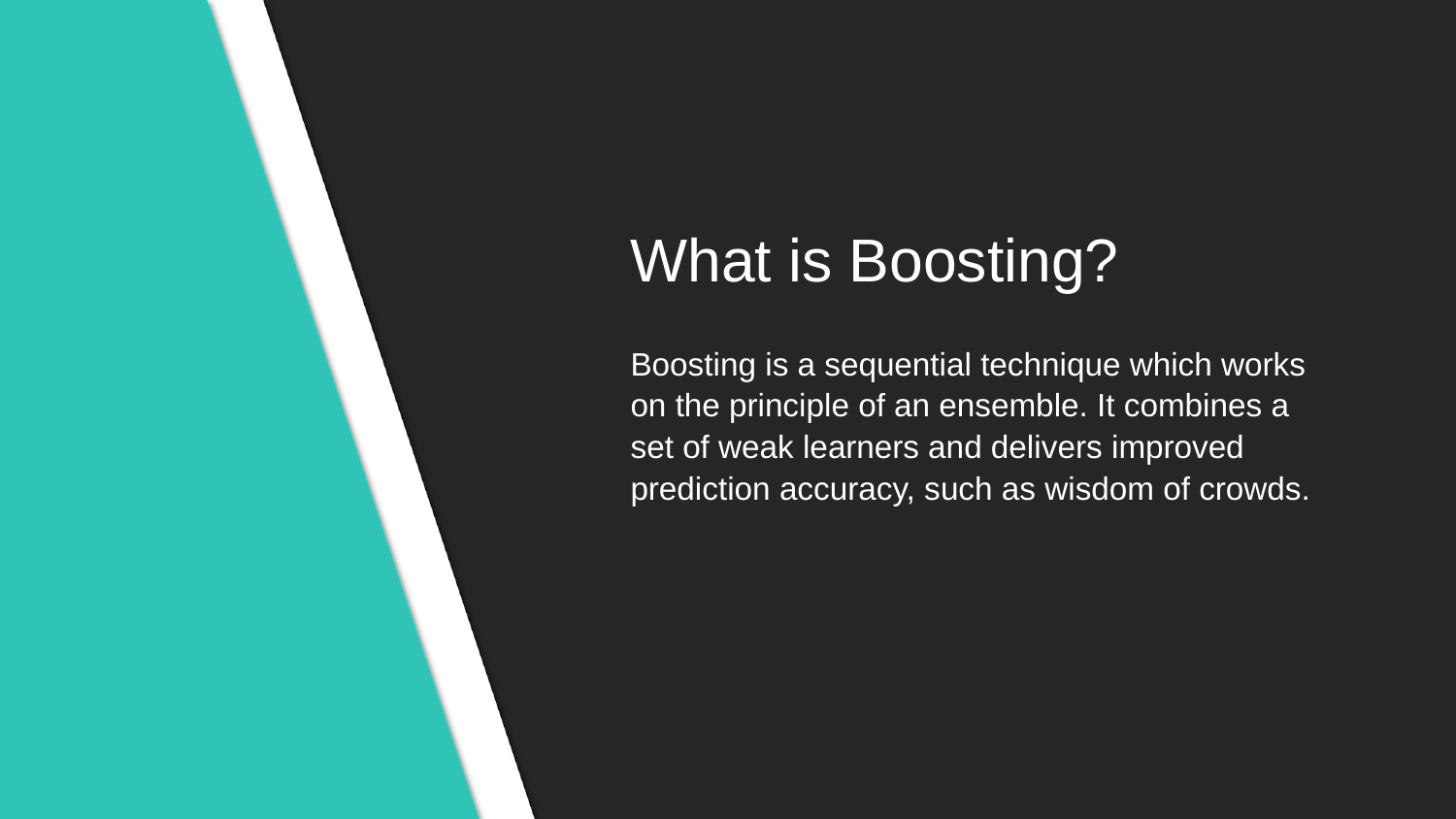

# What is Boosting?
Boosting is a sequential technique which works on the principle of an ensemble. It combines a set of weak learners and delivers improved prediction accuracy, such as wisdom of crowds.